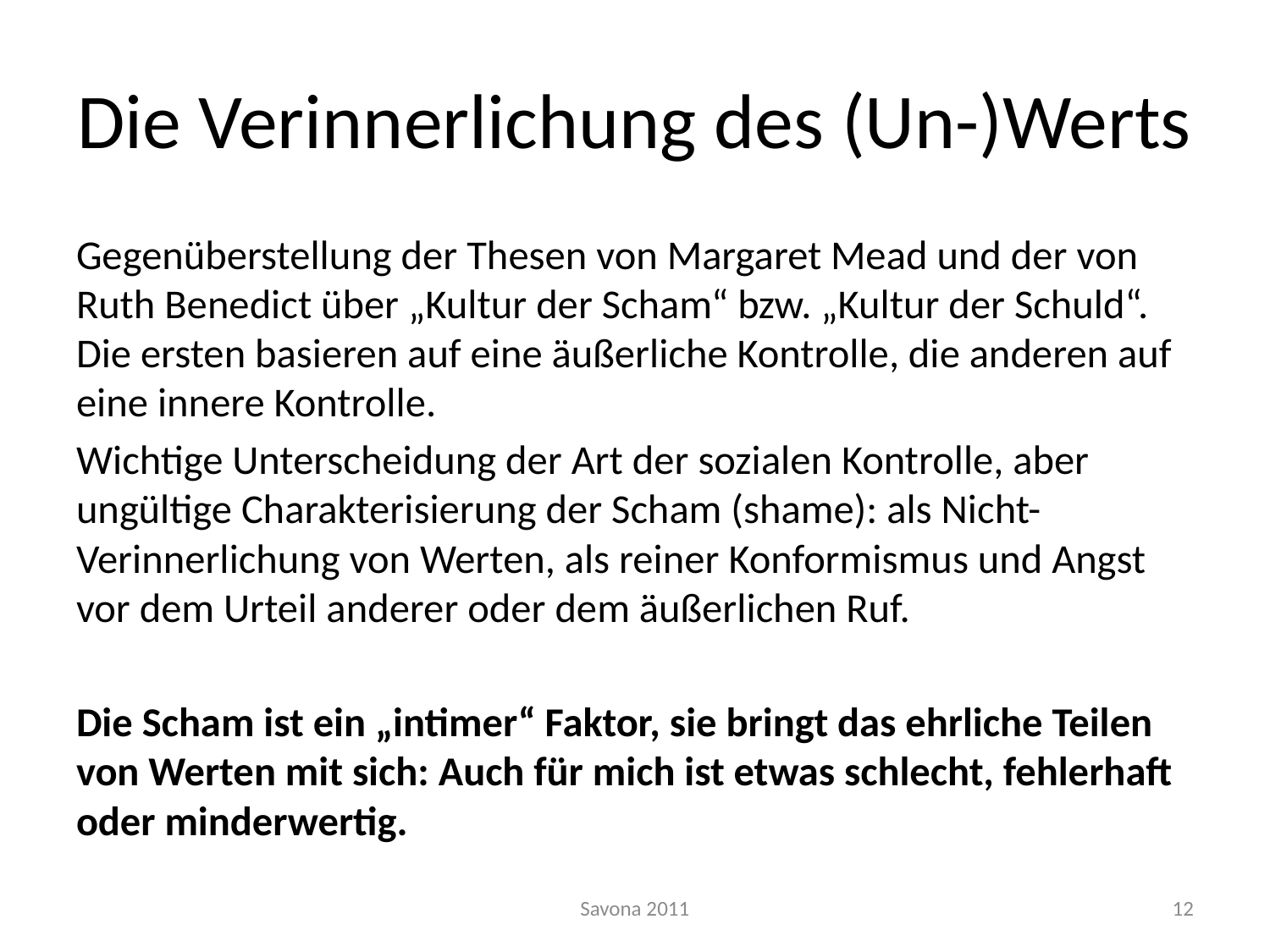

# Die Verinnerlichung des (Un-)Werts
Gegenüberstellung der Thesen von Margaret Mead und der von Ruth Benedict über „Kultur der Scham“ bzw. „Kultur der Schuld“. Die ersten basieren auf eine äußerliche Kontrolle, die anderen auf eine innere Kontrolle.
Wichtige Unterscheidung der Art der sozialen Kontrolle, aber ungültige Charakterisierung der Scham (shame): als Nicht-Verinnerlichung von Werten, als reiner Konformismus und Angst vor dem Urteil anderer oder dem äußerlichen Ruf.

Die Scham ist ein „intimer“ Faktor, sie bringt das ehrliche Teilen von Werten mit sich: Auch für mich ist etwas schlecht, fehlerhaft oder minderwertig.

Savona 2011
12